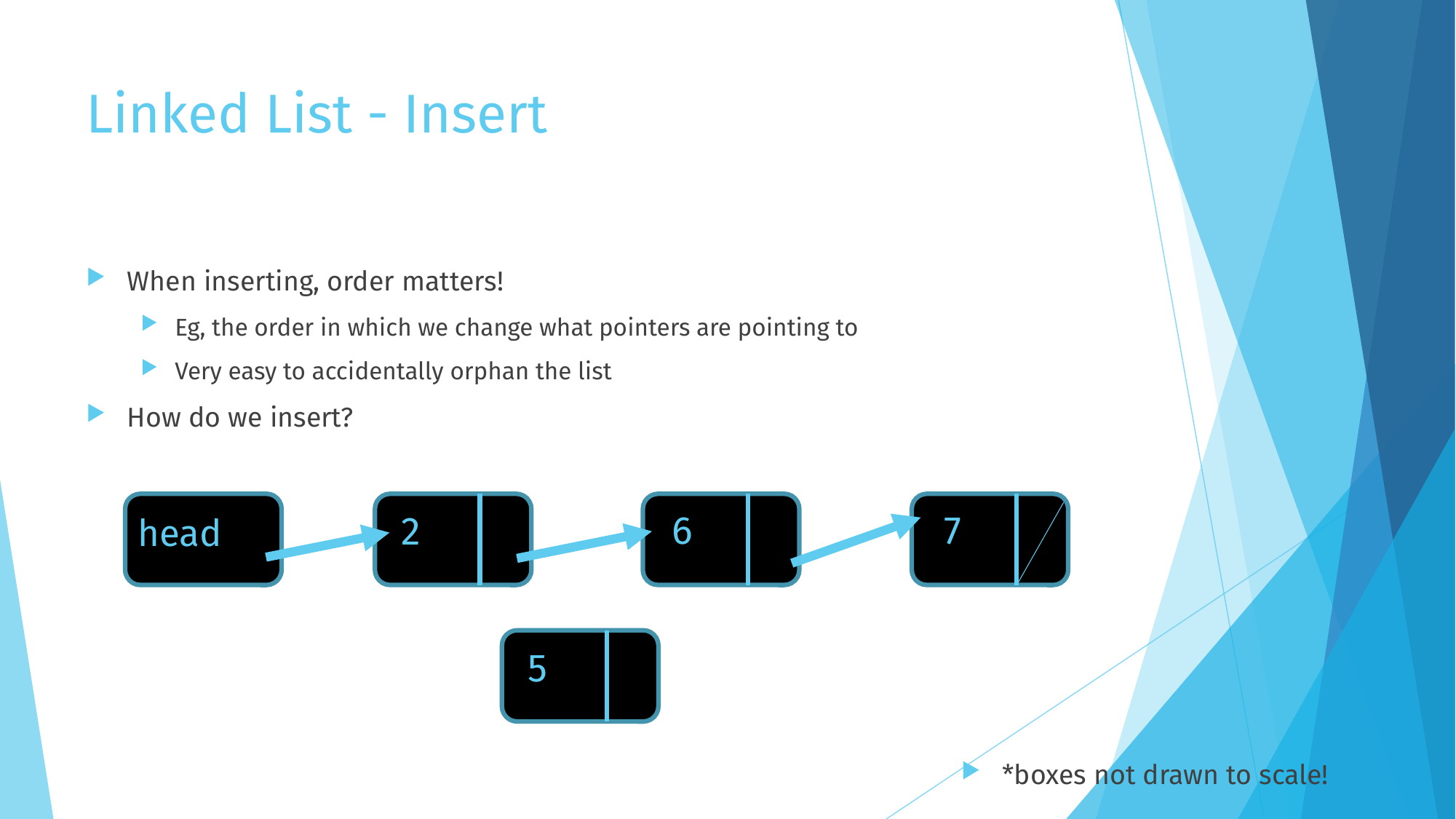

# Linked List - Insert
When inserting, order matters!
Eg, the order in which we change what pointers are pointing to
Very easy to accidentally orphan the list
How do we insert?

6

7

head

2

5
*boxes not drawn to scale!